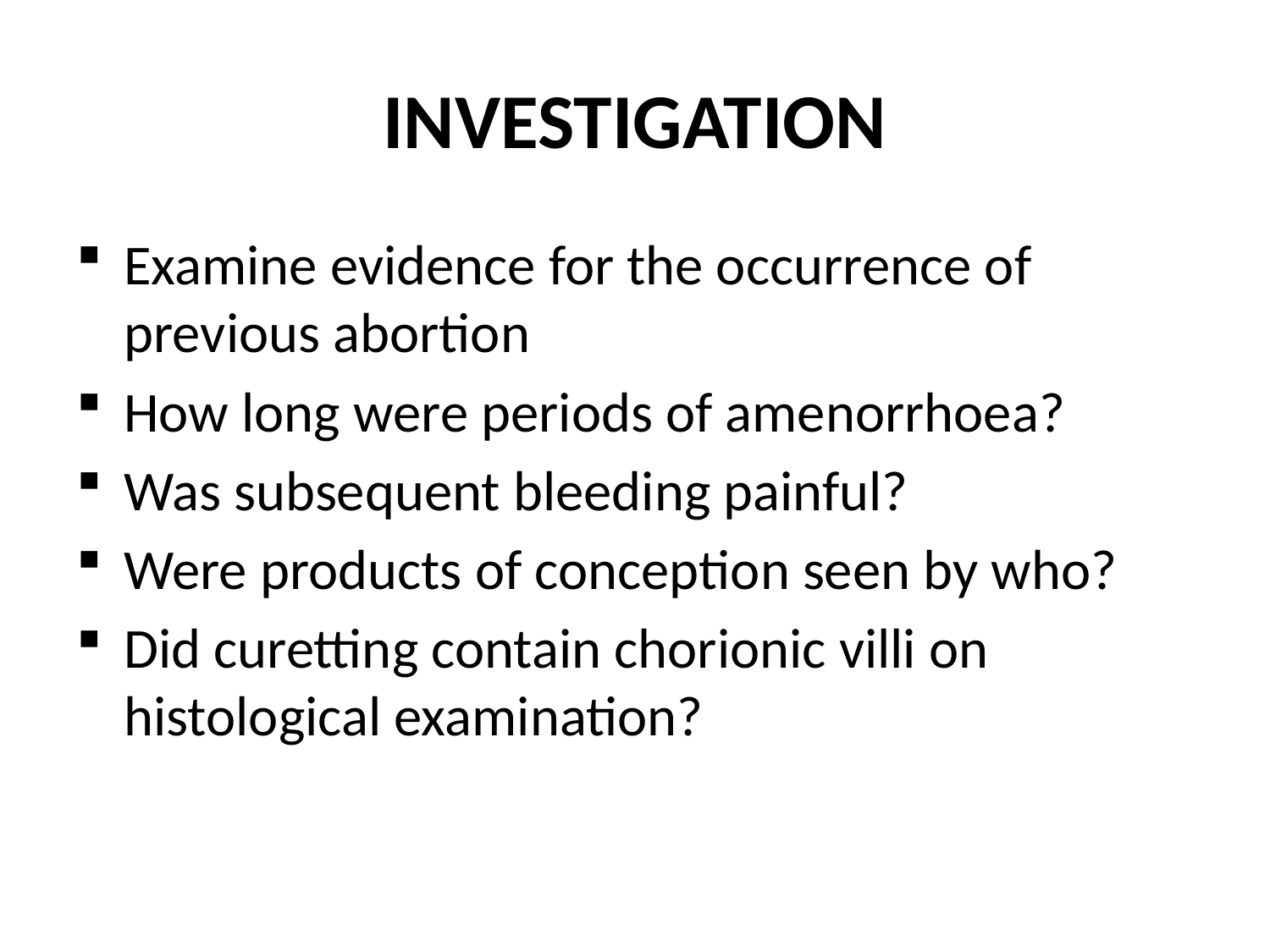

# INVESTIGATION
Examine evidence for the occurrence of previous abortion
How long were periods of amenorrhoea?
Was subsequent bleeding painful?
Were products of conception seen by who?
Did curetting contain chorionic villi on histological examination?